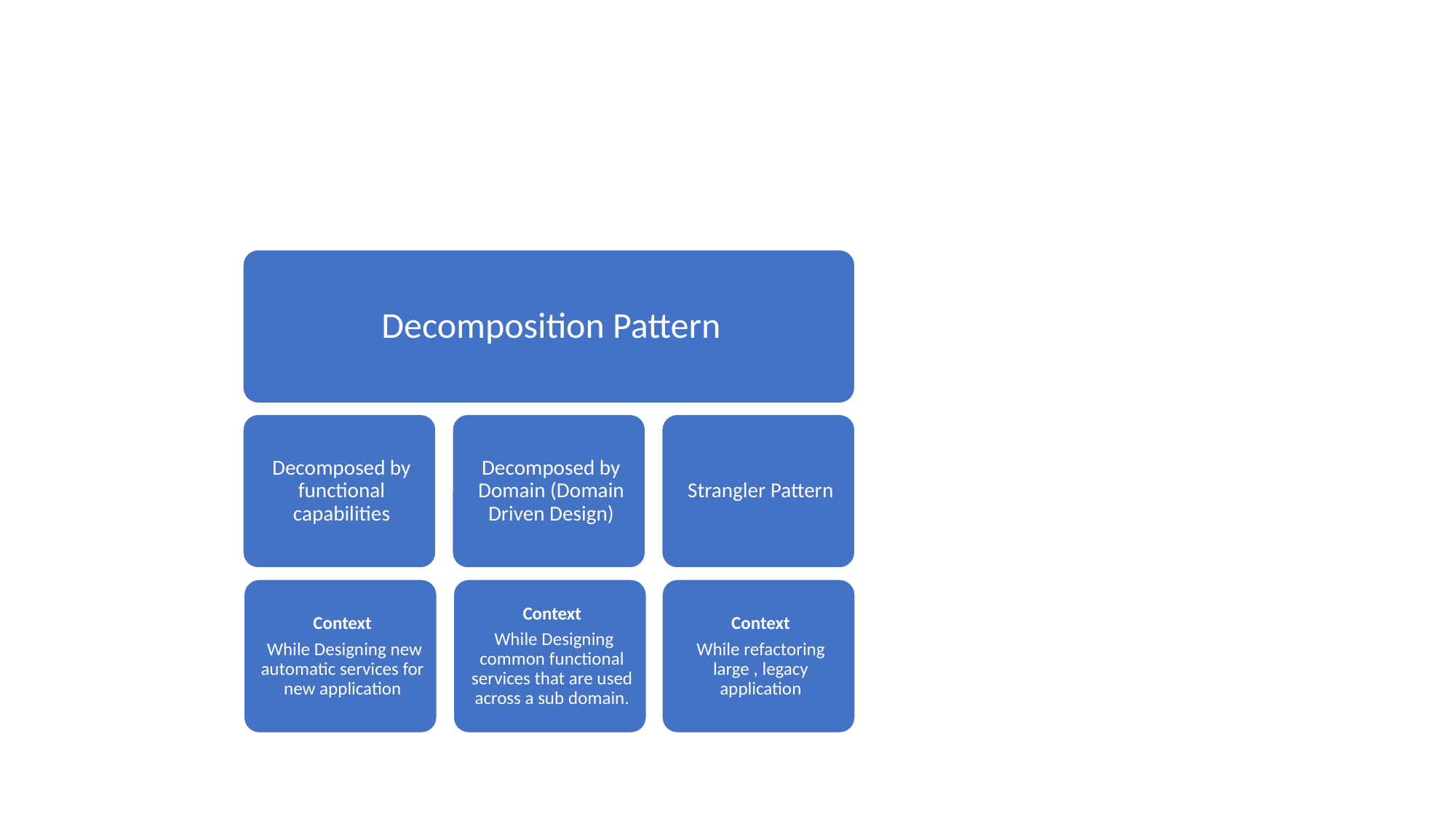

Decomposition Pattern
Decomposed by functional capabilities
Context
 While Designing new automatic services for new application
Decomposed by Domain (Domain Driven Design)
Context
 While Designing common functional services that are used across a sub domain.
Strangler Pattern
Context
While refactoring large , legacy application